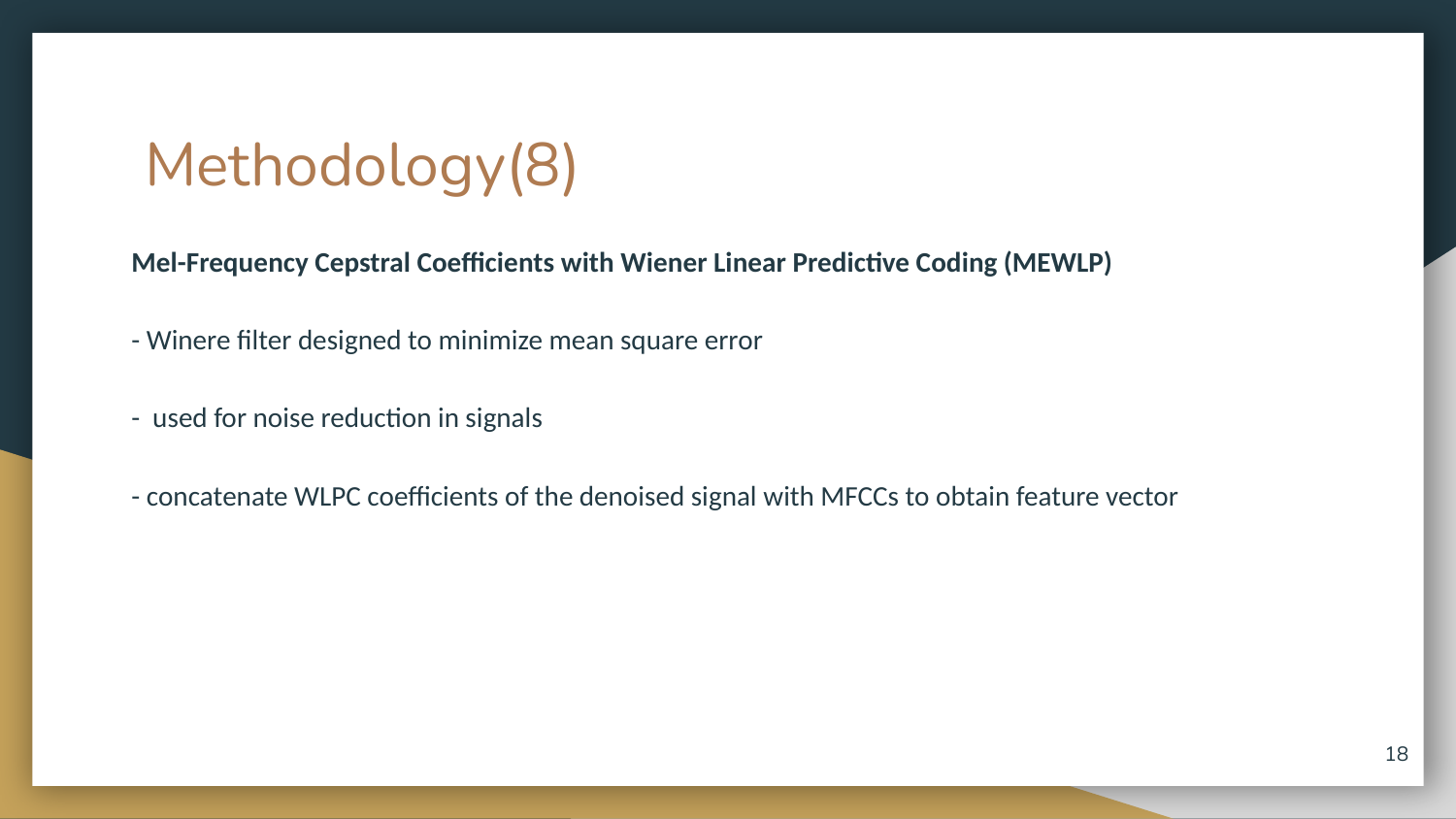

# Methodology(8)
Mel-Frequency Cepstral Coefficients with Wiener Linear Predictive Coding (MEWLP)

- Winere filter designed to minimize mean square error

-  used for noise reduction in signals

- concatenate WLPC coefficients of the denoised signal with MFCCs to obtain feature vector

18